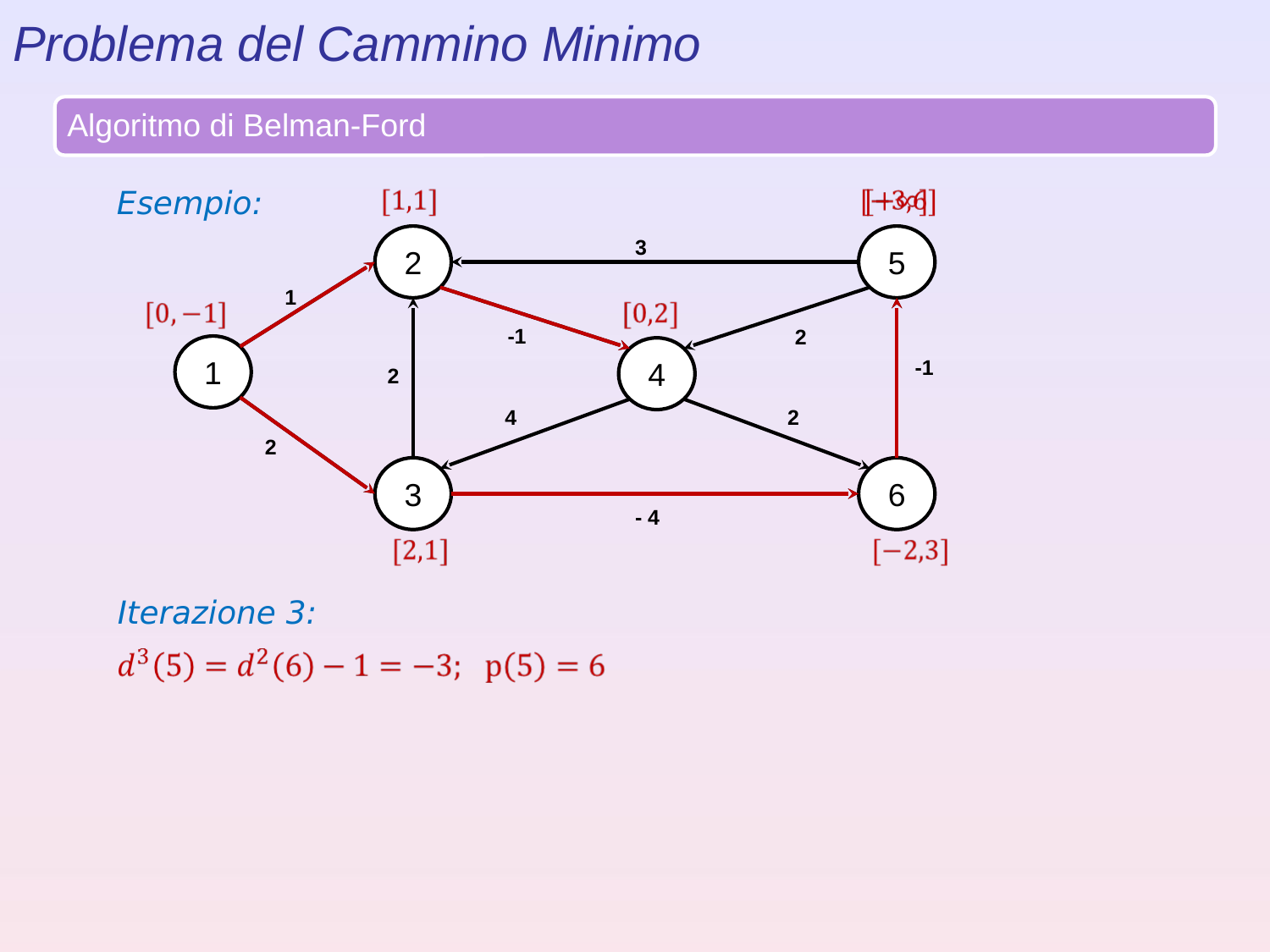

Problema del Cammino Minimo

Algoritmo di Belman-Ford
Esempio:

2
5
3
1

-1
2
1
4
-1
2
4
2
2
3
6
- 4

Iterazione 3: